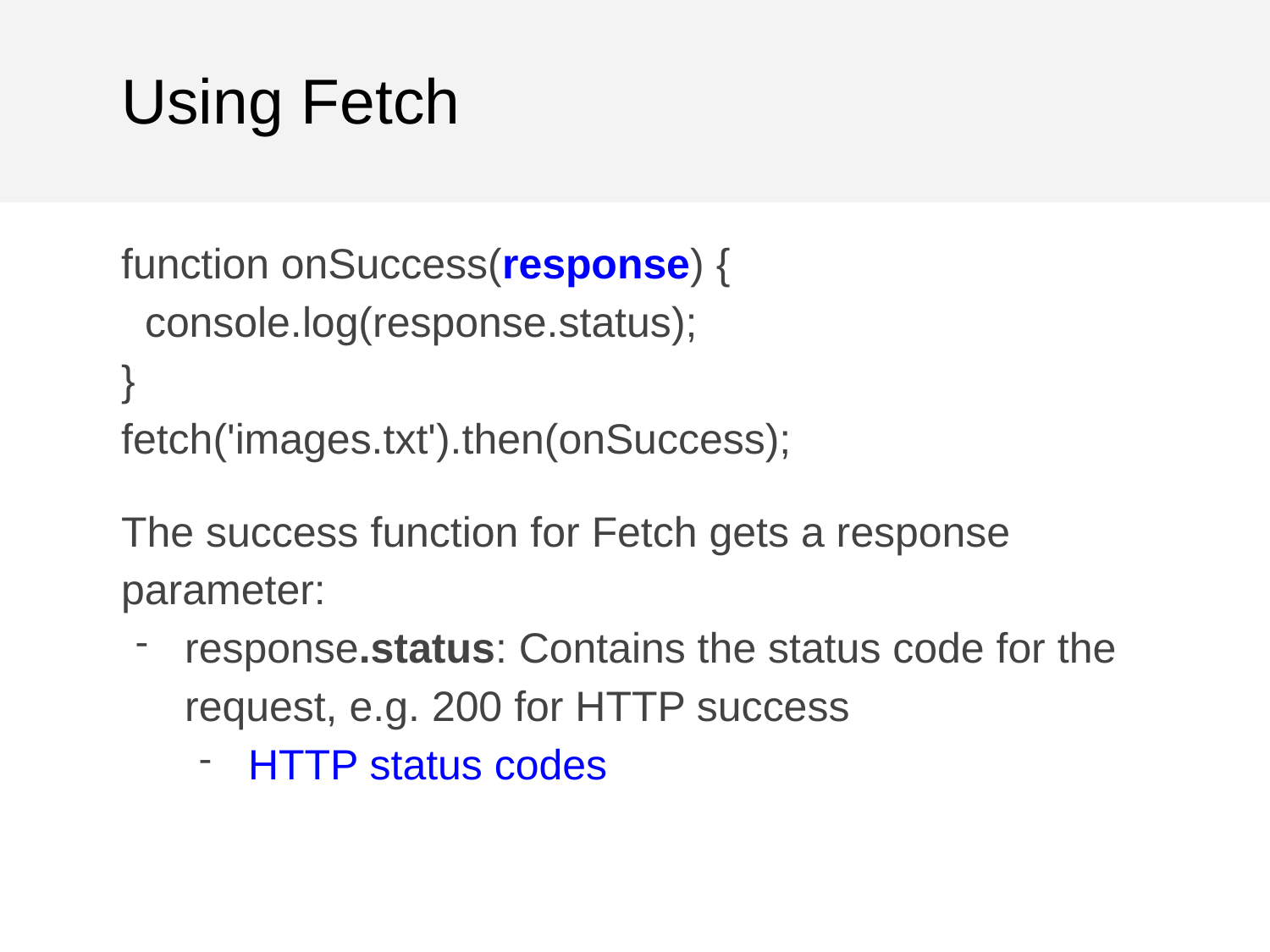

Using Fetch
function onSuccess(response) {
  console.log(response.status);
}
fetch('images.txt').then(onSuccess);

The success function for Fetch gets a response parameter:
response.status: Contains the status code for the request, e.g. 200 for HTTP success
HTTP status codes